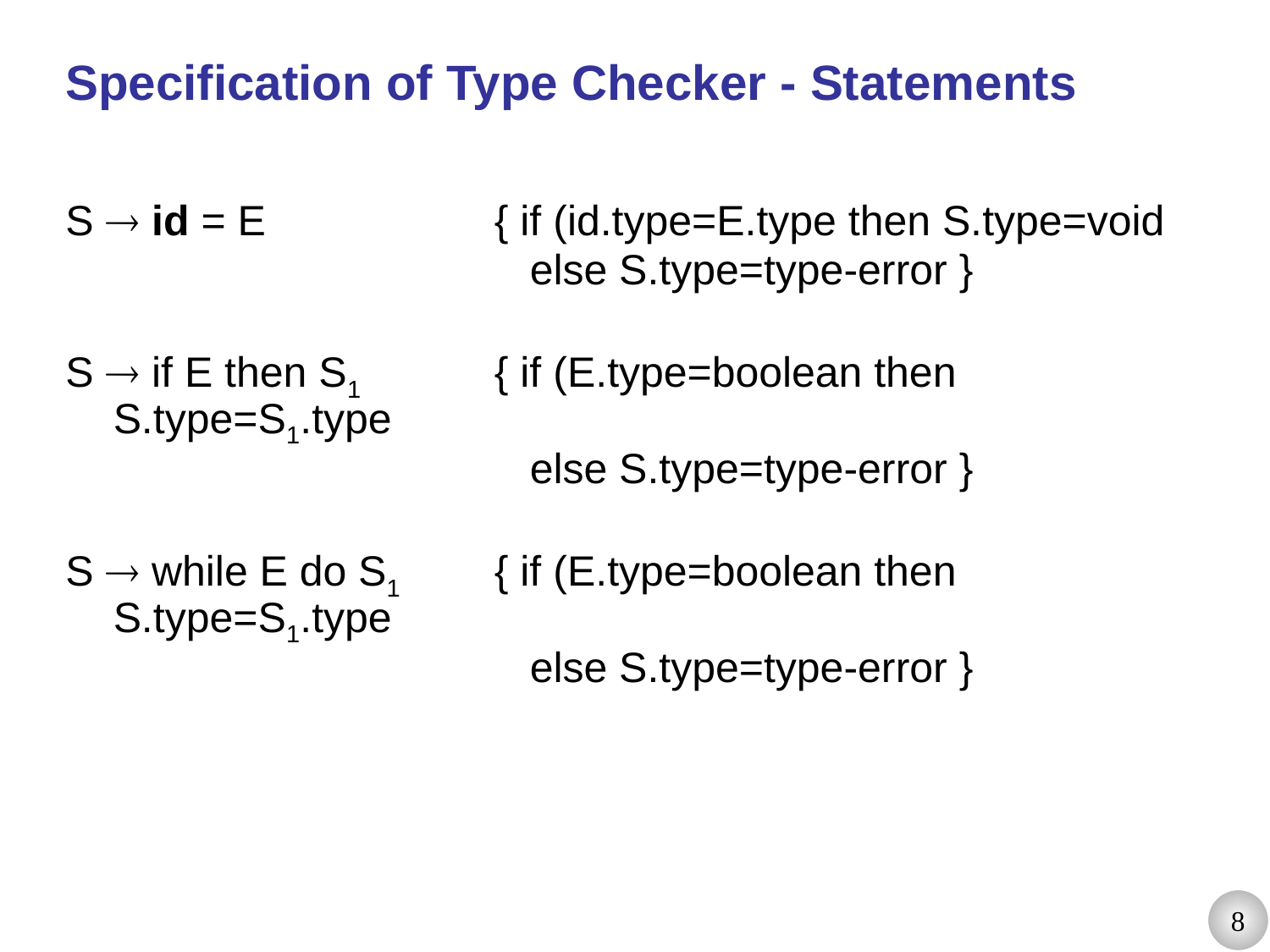

# Specification of Type Checker - Statements

S → id = E		{ if (id.type=E.type then S.type=void
				   else S.type=type-error }

S → if E then S1  	{ if (E.type=boolean then S.type=S1.type
				   else S.type=type-error }

S → while E do S1	{ if (E.type=boolean then S.type=S1.type
				   else S.type=type-error }